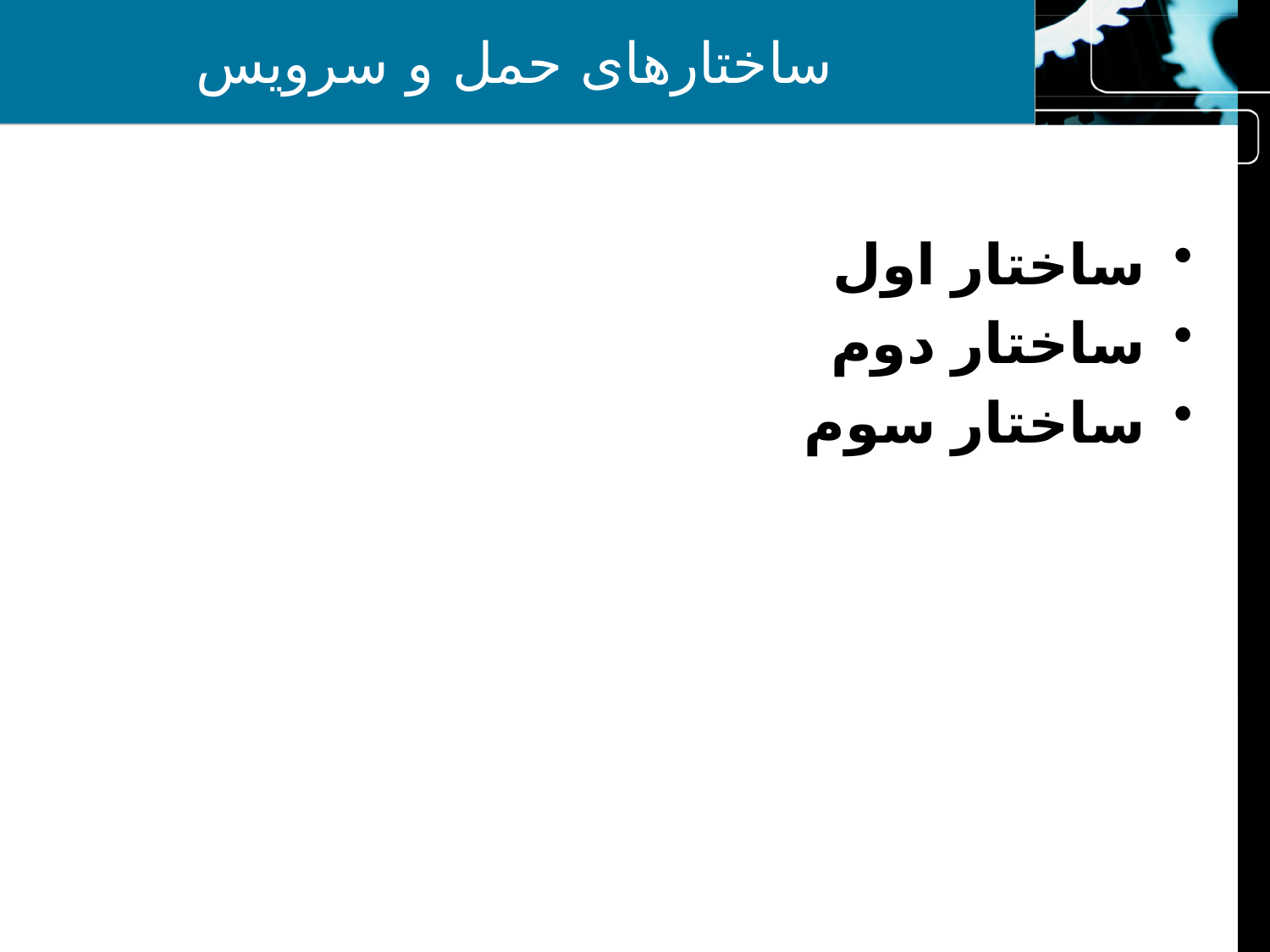

# ساختارهای حمل و سرویس
ساختار اول
ساختار دوم
ساختار سوم